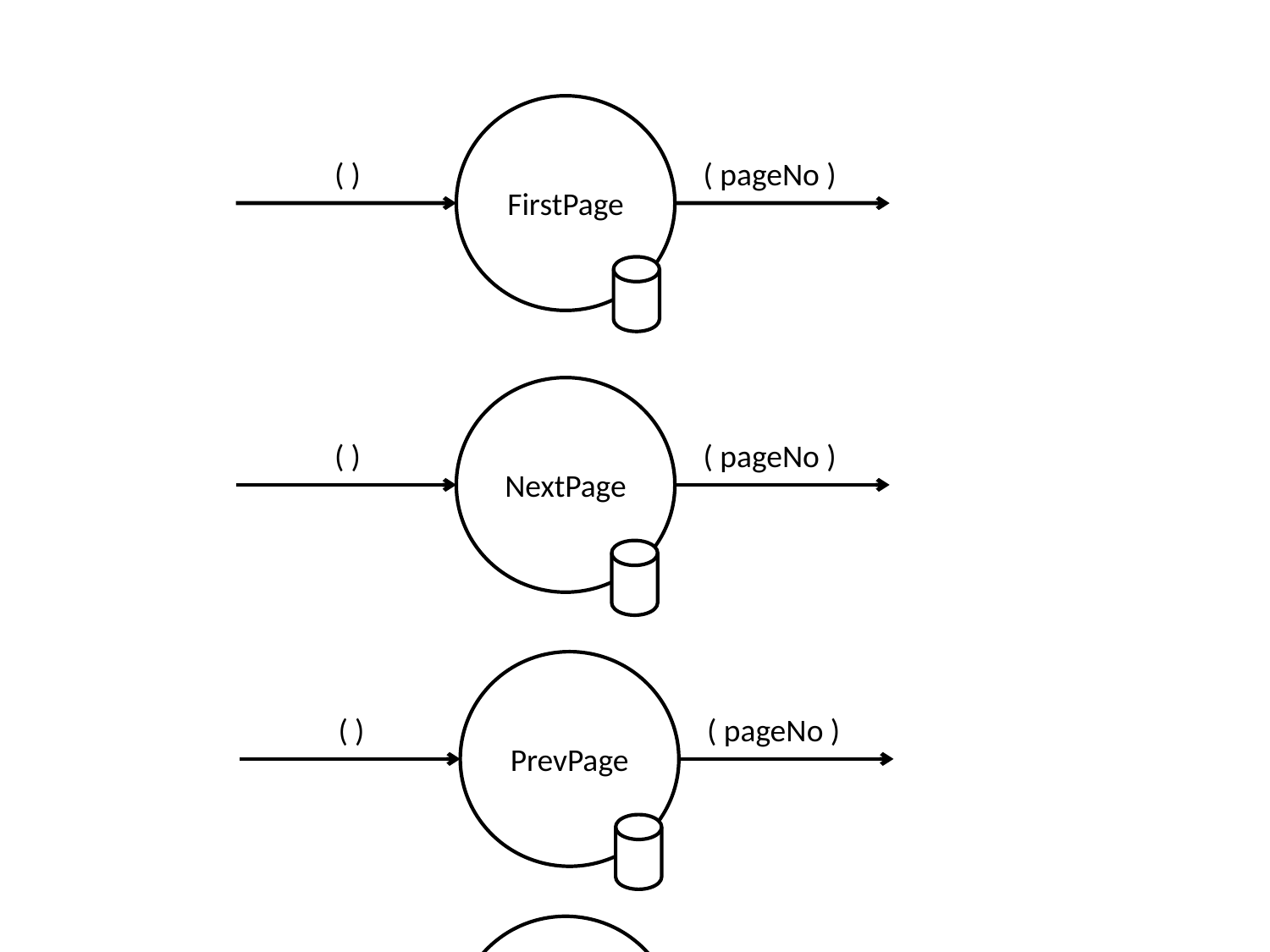

FirstPage
( )
( pageNo )

NextPage
( )
( pageNo )

PrevPage
( )
( pageNo )

LastPage
( )
( pageNo )